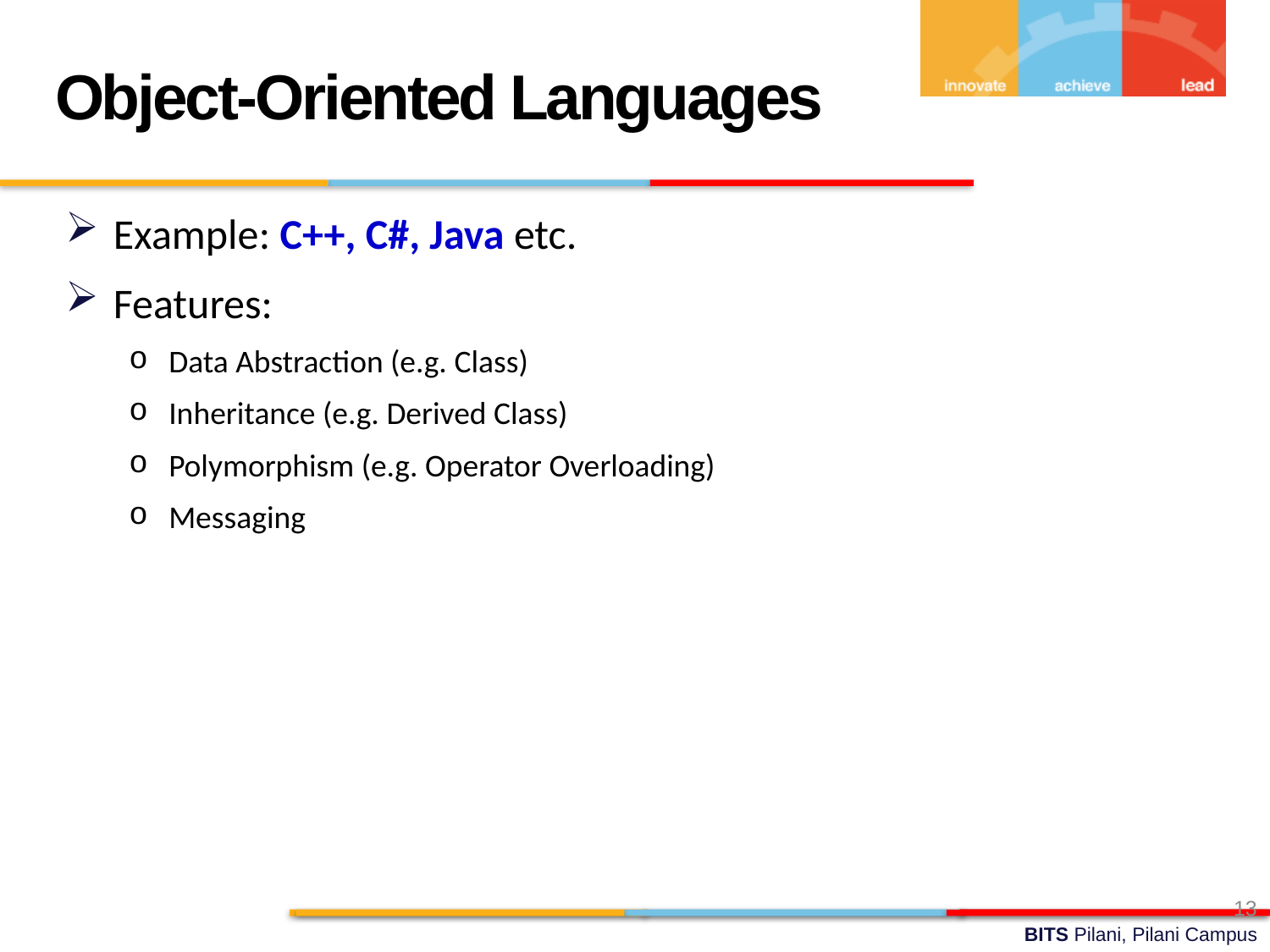

Object-Oriented Languages
Example: C++, C#, Java etc.
Features:
Data Abstraction (e.g. Class)
Inheritance (e.g. Derived Class)
Polymorphism (e.g. Operator Overloading)
Messaging
13